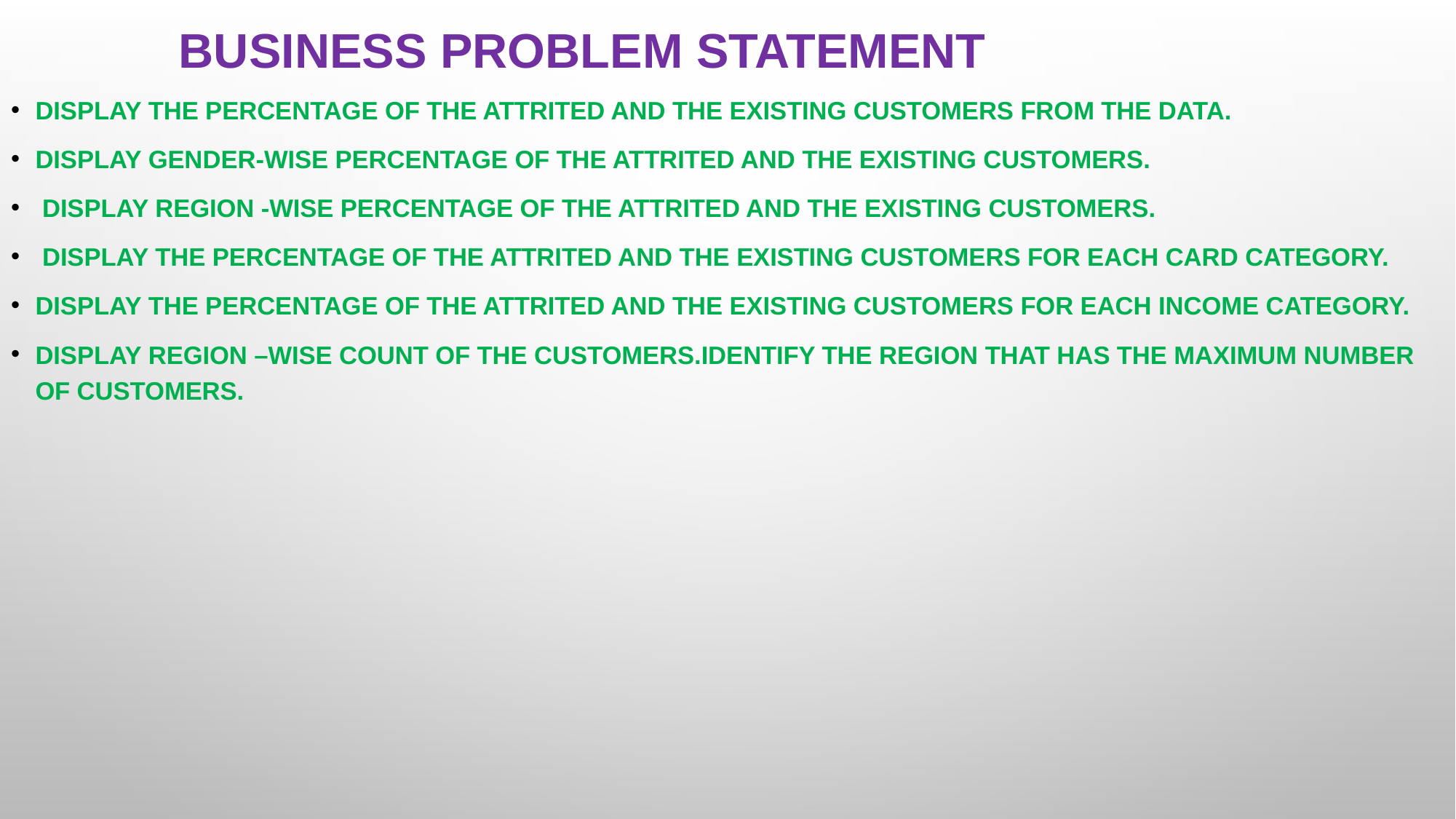

# BUSINESS PROBLEM STATEMENT
DISPLAY THE PERCENTAGE OF THE ATTRITED AND THE EXISTING CUSTOMERS FROM THE DATA.
DISPLAY GENDER-WISE PERCENTAGE OF THE ATTRITED AND THE EXISTING CUSTOMERS.
 DISPLAY REGION -WISE PERCENTAGE OF THE ATTRITED AND THE EXISTING CUSTOMERS.
 DISPLAY THE PERCENTAGE OF THE ATTRITED AND THE EXISTING CUSTOMERS FOR EACH CARD CATEGORY.
DISPLAY THE PERCENTAGE OF THE ATTRITED AND THE EXISTING CUSTOMERS FOR EACH INCOME CATEGORY.
DISPLAY REGION –WISE COUNT OF THE CUSTOMERS.IDENTIFY THE REGION THAT HAS THE MAXIMUM NUMBER OF CUSTOMERS.